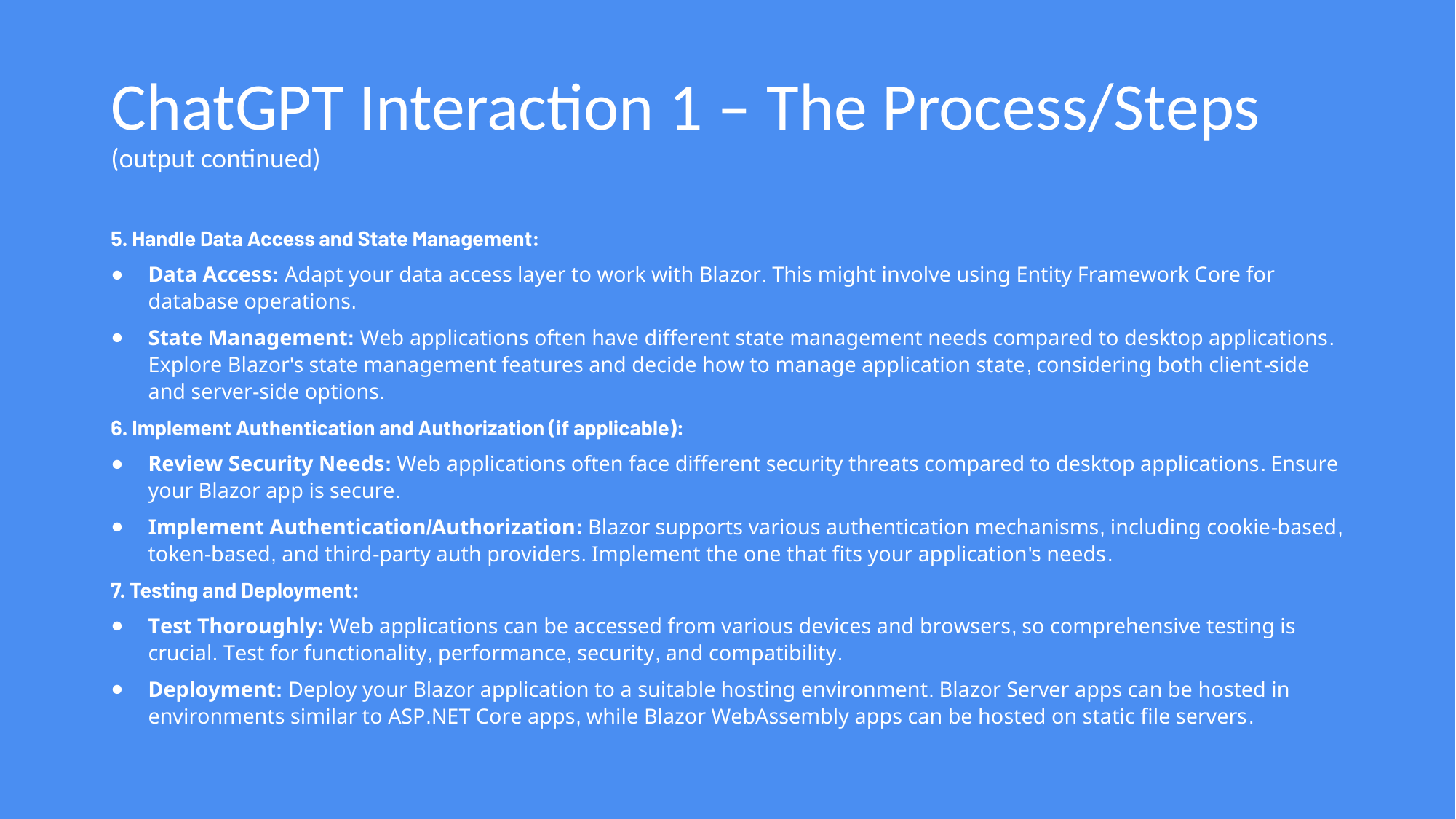

# ChatGPT Interaction 1 – The Process/Steps (output continued)
5. Handle Data Access and State Management:
Data Access: Adapt your data access layer to work with Blazor. This might involve using Entity Framework Core for database operations.
State Management: Web applications often have different state management needs compared to desktop applications. Explore Blazor's state management features and decide how to manage application state, considering both client-side and server-side options.
6. Implement Authentication and Authorization (if applicable):
Review Security Needs: Web applications often face different security threats compared to desktop applications. Ensure your Blazor app is secure.
Implement Authentication/Authorization: Blazor supports various authentication mechanisms, including cookie-based, token-based, and third-party auth providers. Implement the one that fits your application's needs.
7. Testing and Deployment:
Test Thoroughly: Web applications can be accessed from various devices and browsers, so comprehensive testing is crucial. Test for functionality, performance, security, and compatibility.
Deployment: Deploy your Blazor application to a suitable hosting environment. Blazor Server apps can be hosted in environments similar to ASP.NET Core apps, while Blazor WebAssembly apps can be hosted on static file servers.